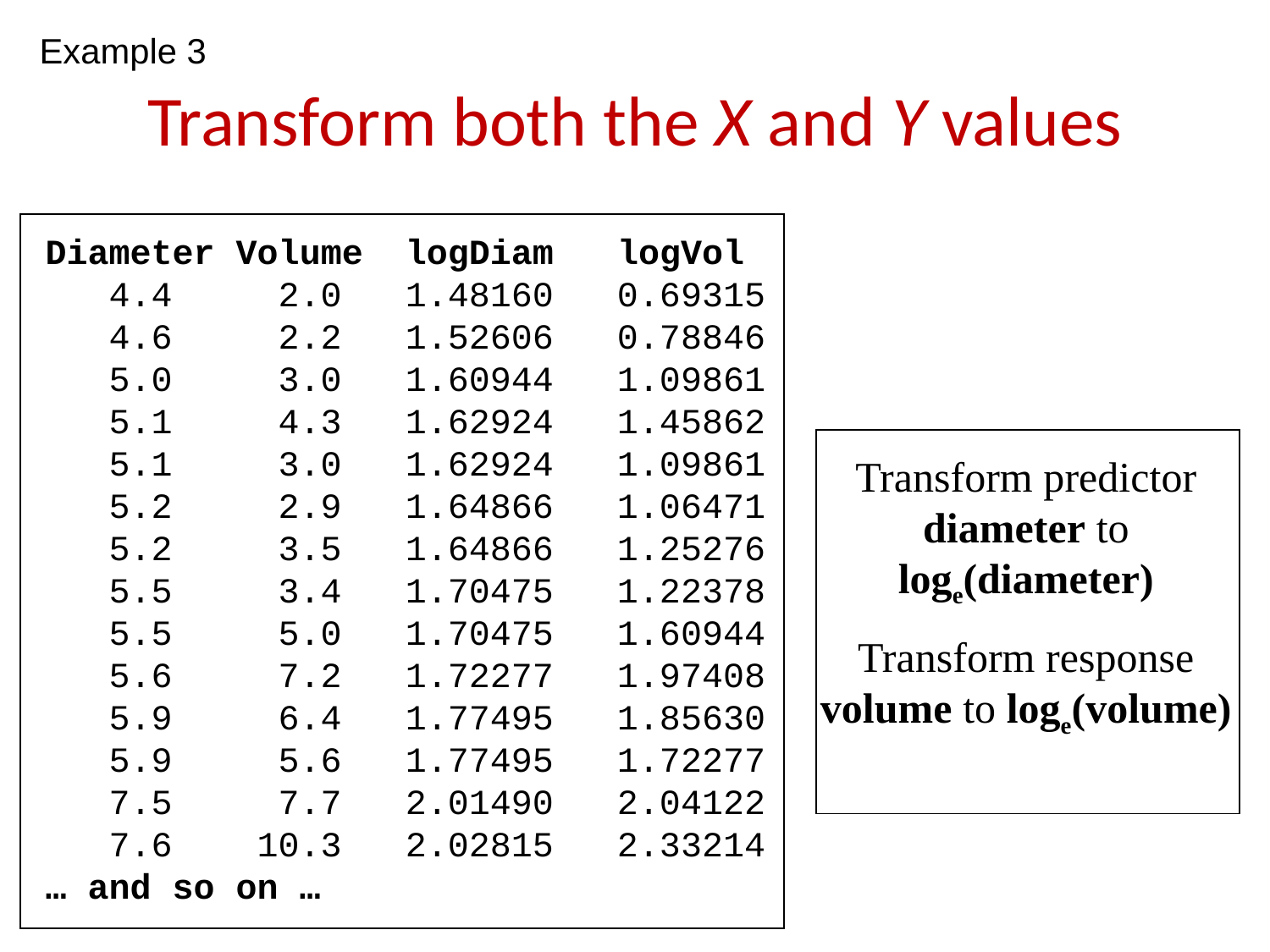

Example 3
# Transform both the X and Y values

Diameter Volume  logDiam   logVol
   4.4     2.0   1.48160   0.69315
   4.6     2.2   1.52606   0.78846
   5.0     3.0   1.60944   1.09861
   5.1     4.3   1.62924   1.45862
   5.1     3.0   1.62924   1.09861
   5.2     2.9   1.64866   1.06471
   5.2     3.5   1.64866   1.25276
   5.5     3.4   1.70475   1.22378
   5.5     5.0   1.70475   1.60944
   5.6     7.2   1.72277   1.97408
   5.9     6.4   1.77495   1.85630
   5.9     5.6   1.77495   1.72277
   7.5     7.7   2.01490   2.04122
   7.6    10.3   2.02815   2.33214
… and so on …

Transform predictor diameter to loge(diameter)
Transform response volume to loge(volume)